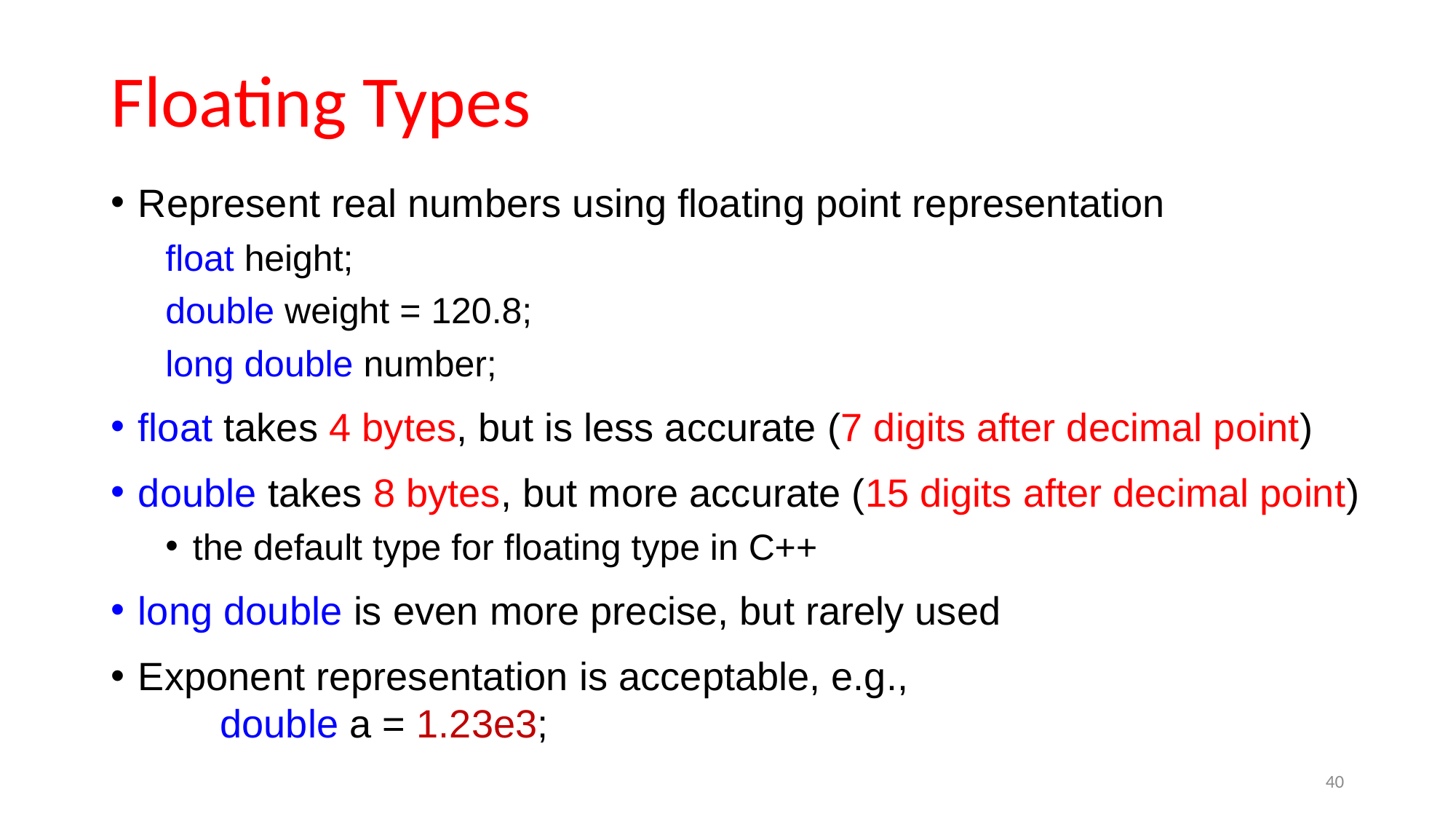

# Floating Types
Represent real numbers using floating point representation
float height;
double weight = 120.8;
long double number;
float takes 4 bytes, but is less accurate (7 digits after decimal point)
double takes 8 bytes, but more accurate (15 digits after decimal point)
the default type for floating type in C++
long double is even more precise, but rarely used
Exponent representation is acceptable, e.g.,
	double a = 1.23e3;

40